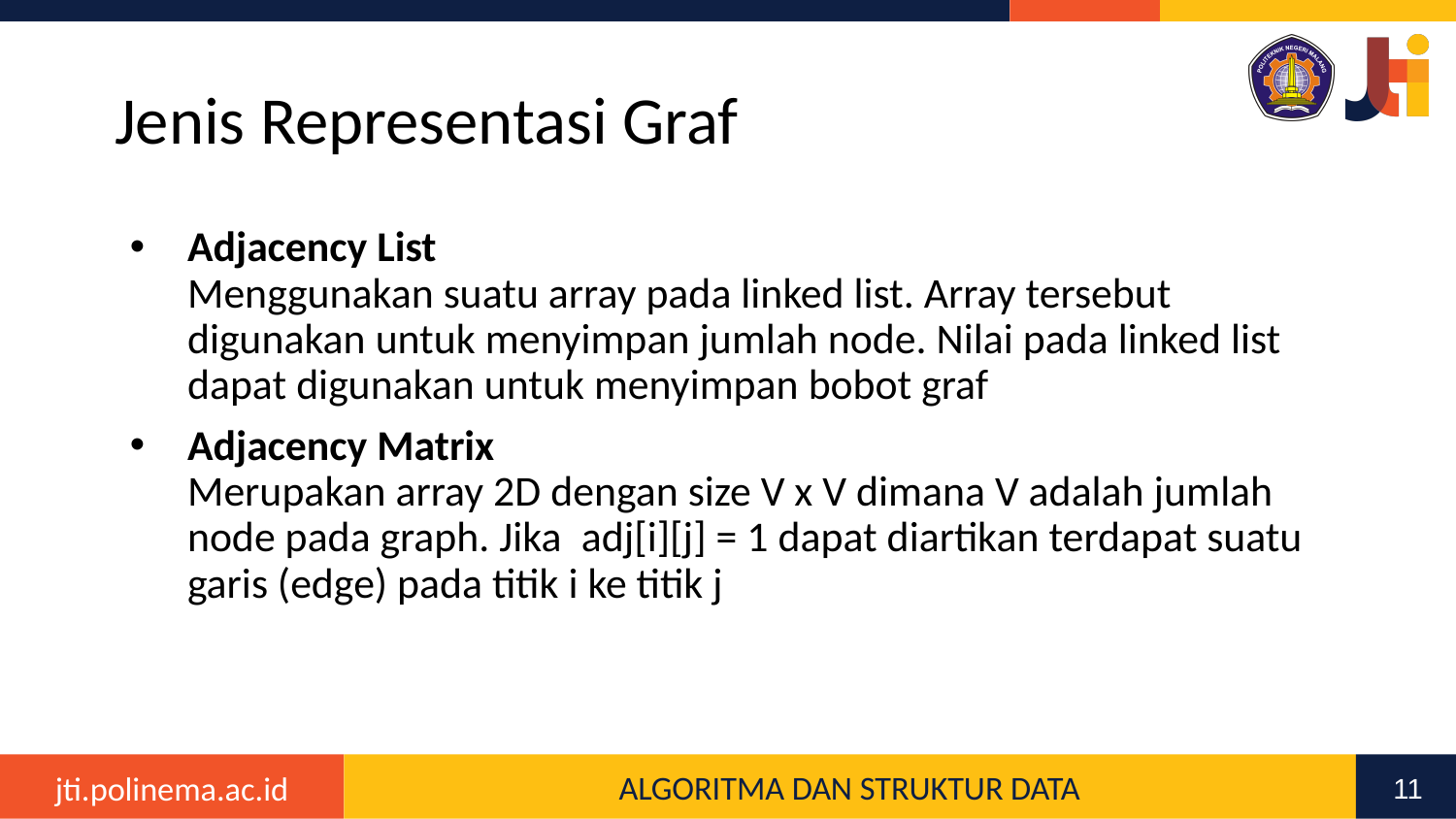

# Jenis Representasi Graf
Adjacency List
Menggunakan suatu array pada linked list. Array tersebut digunakan untuk menyimpan jumlah node. Nilai pada linked list dapat digunakan untuk menyimpan bobot graf
Adjacency Matrix
Merupakan array 2D dengan size V x V dimana V adalah jumlah node pada graph. Jika  adj[i][j] = 1 dapat diartikan terdapat suatu garis (edge) pada titik i ke titik j
11